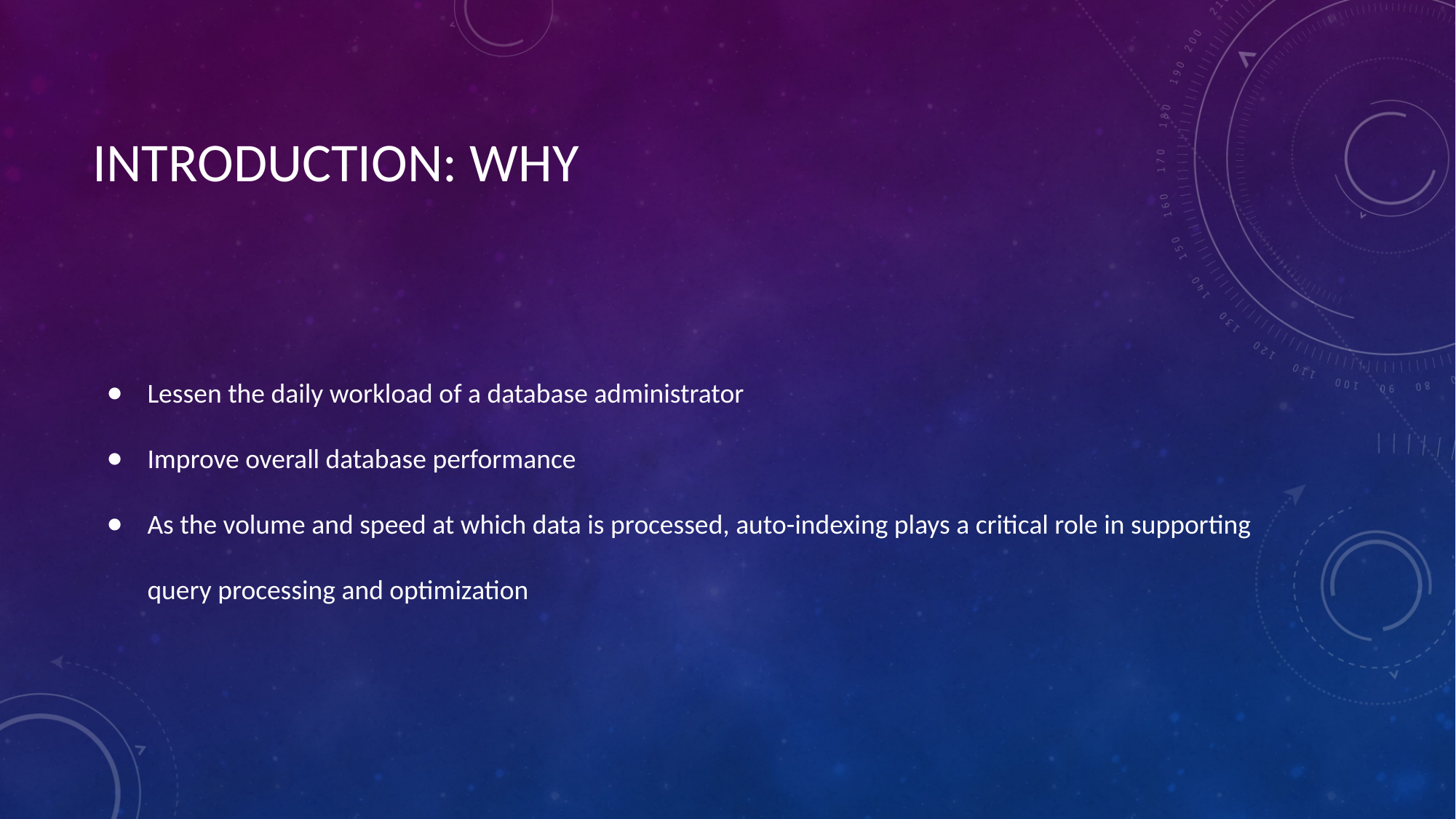

# INTRODUCTION: WHY
Lessen the daily workload of a database administrator
Improve overall database performance
As the volume and speed at which data is processed, auto-indexing plays a critical role in supporting query processing and optimization